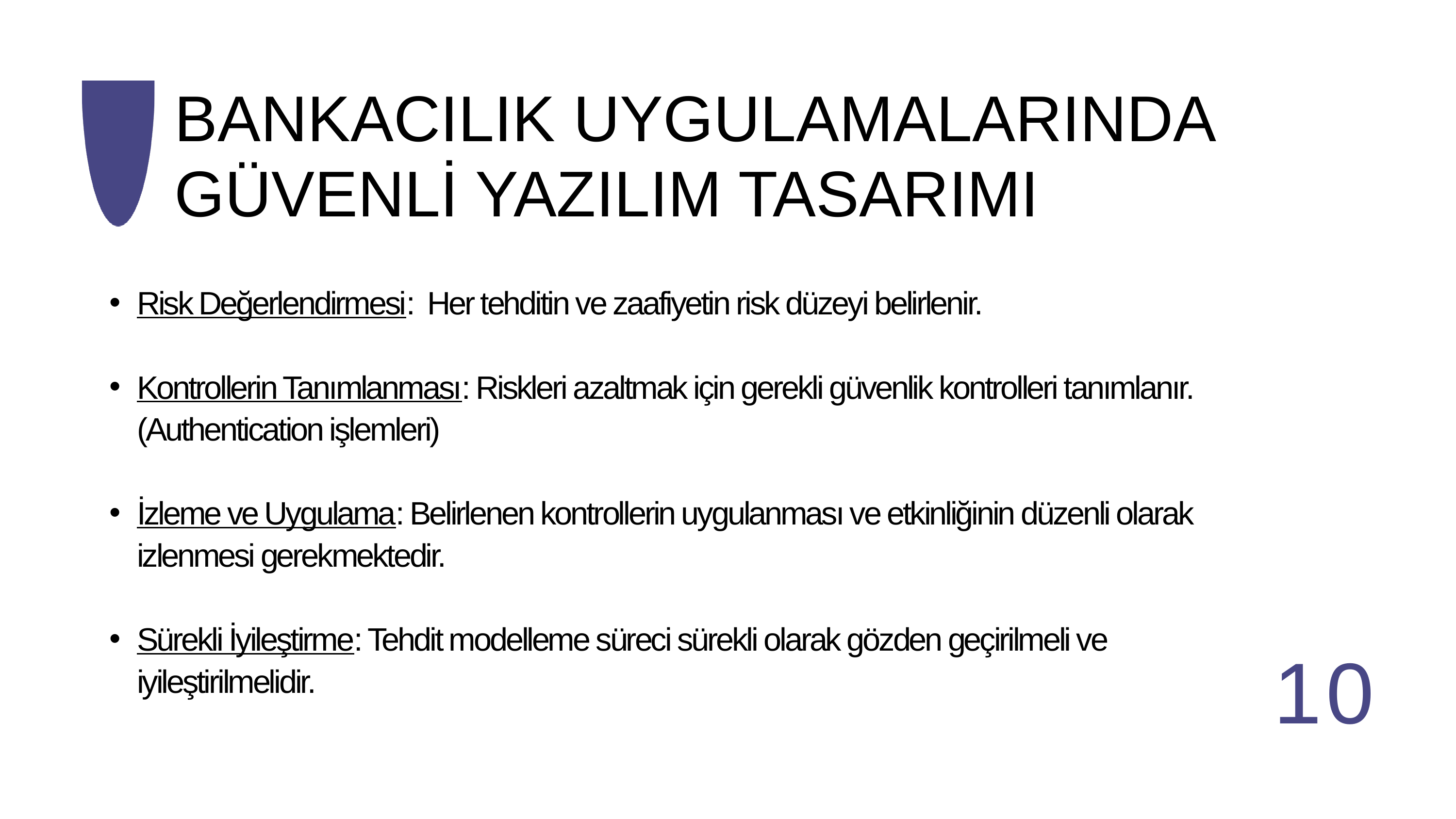

BANKACILIK UYGULAMALARINDA GÜVENLİ YAZILIM TASARIMI

Risk Değerlendirmesi:  Her tehditin ve zaafiyetin risk düzeyi belirlenir.

Kontrollerin Tanımlanması: Riskleri azaltmak için gerekli güvenlik kontrolleri tanımlanır.  (Authentication işlemleri)

İzleme ve Uygulama: Belirlenen kontrollerin uygulanması ve etkinliğinin düzenli olarak izlenmesi gerekmektedir.

Sürekli İyileştirme: Tehdit modelleme süreci sürekli olarak gözden geçirilmeli ve iyileştirilmelidir.
10